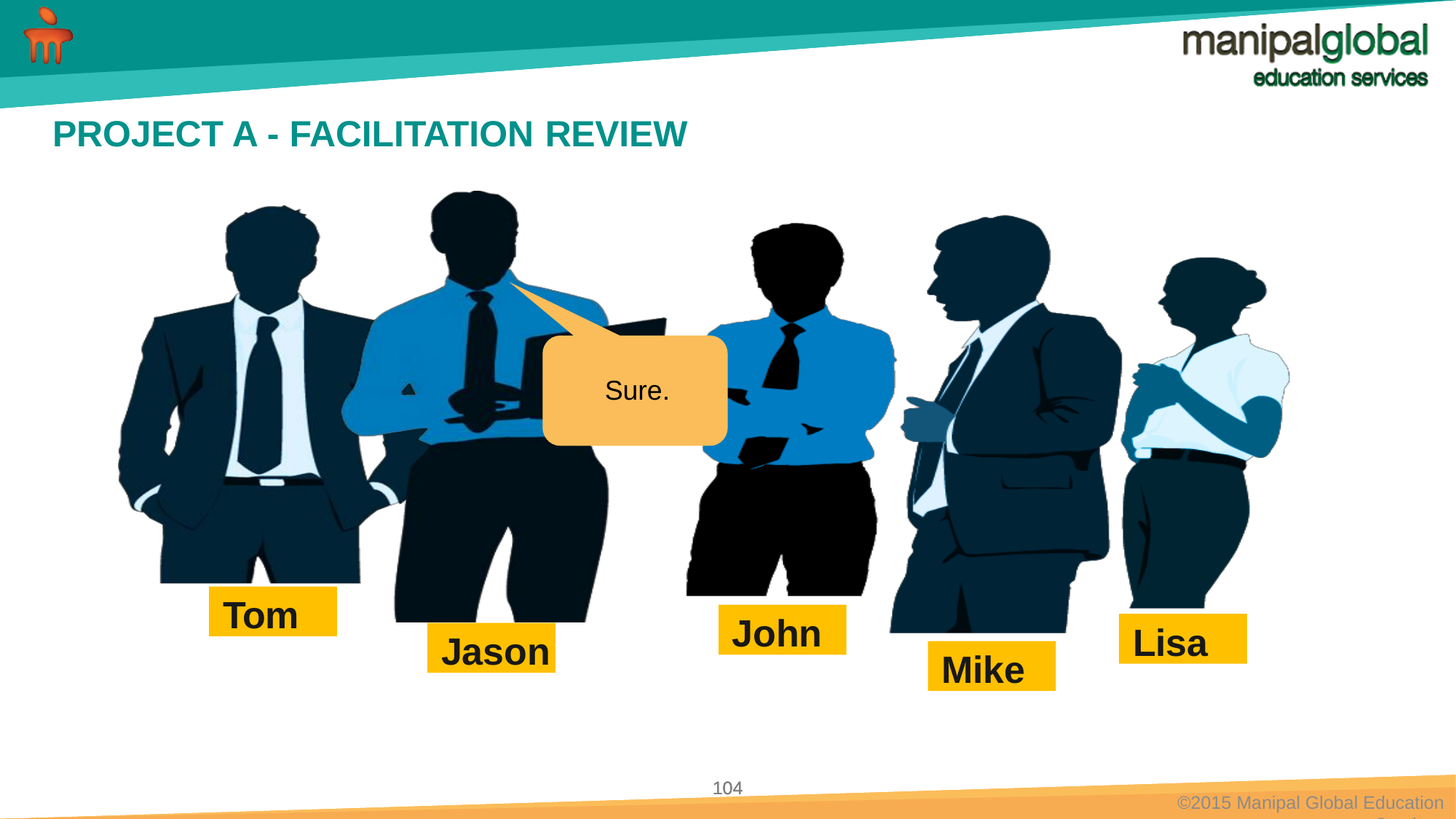

# PROJECT A - FACILITATION REVIEW

Sure.
Tom
John
Lisa
Jason
Mike